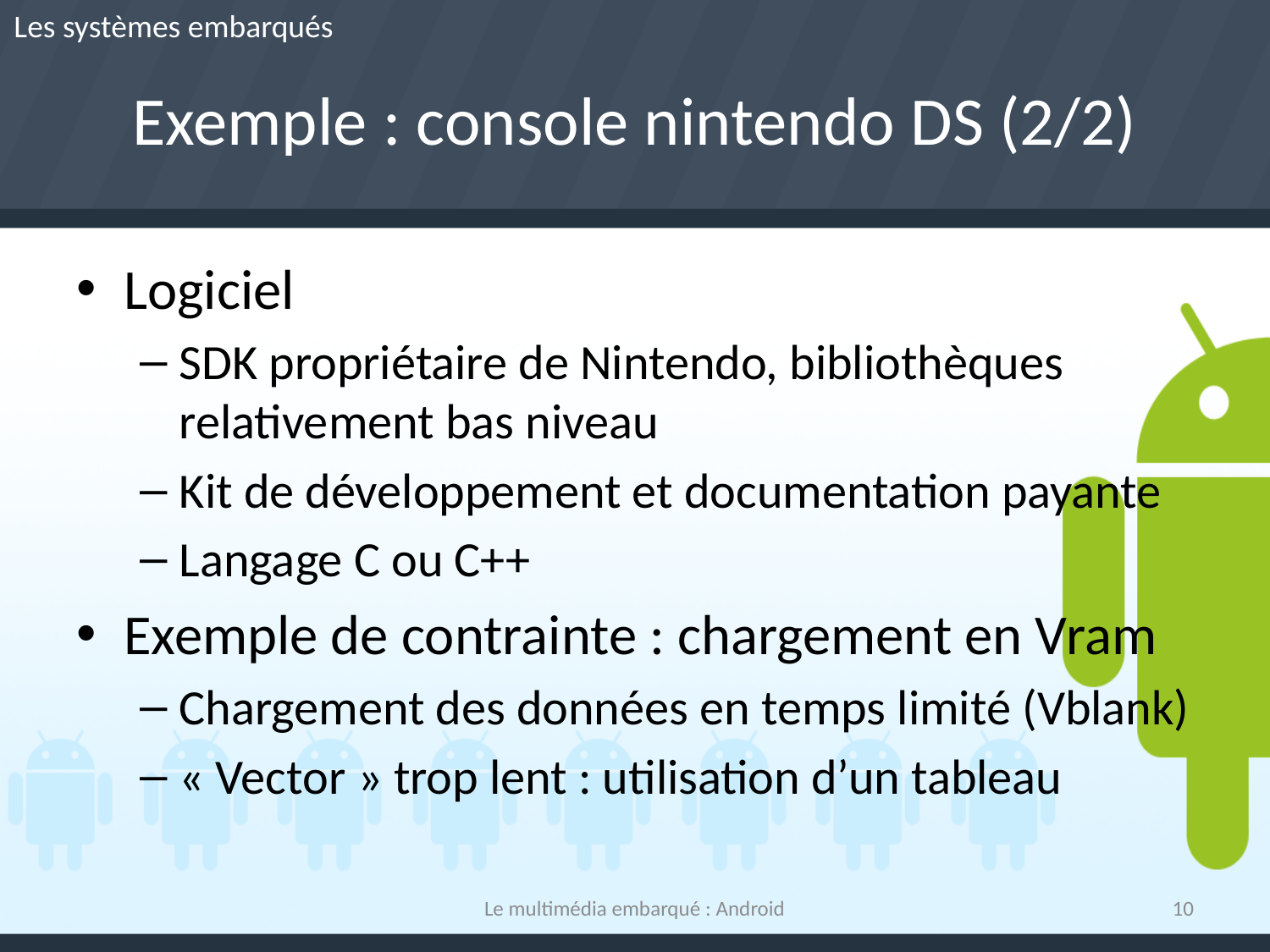

Les systèmes embarqués
# Exemple : console nintendo DS (2/2)
Logiciel
SDK propriétaire de Nintendo, bibliothèques relativement bas niveau
Kit de développement et documentation payante
Langage C ou C++
Exemple de contrainte : chargement en Vram
Chargement des données en temps limité (Vblank)
« Vector » trop lent : utilisation d’un tableau

Le multimédia embarqué : Android
10